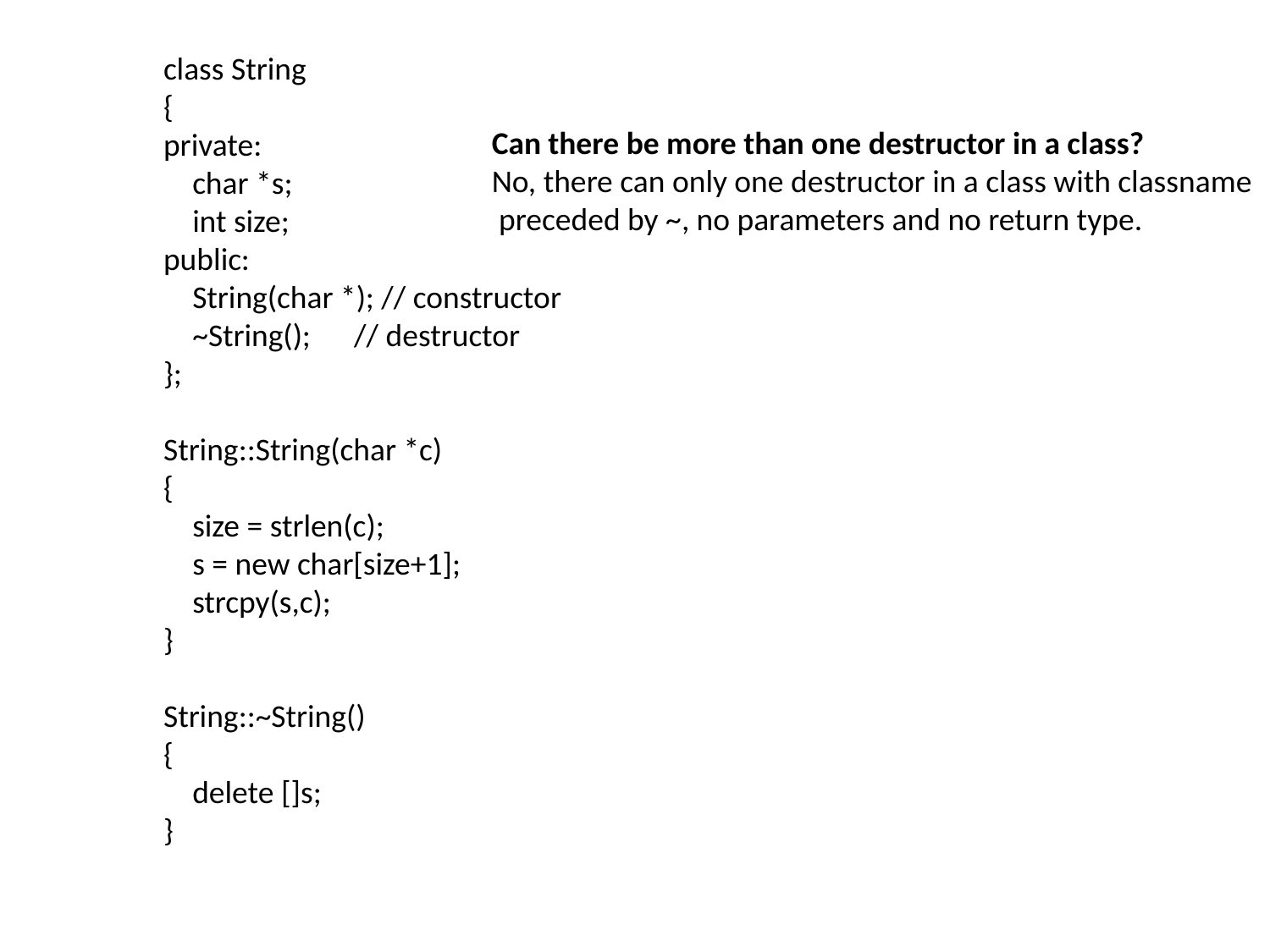

class String
{
private:
    char *s;
    int size;
public:
    String(char *); // constructor
    ~String();      // destructor
};

String::String(char *c)
{
    size = strlen(c);
    s = new char[size+1];
    strcpy(s,c);
}

String::~String()
{
    delete []s;
}

Can there be more than one destructor in a class?
No, there can only one destructor in a class with classname
 preceded by ~, no parameters and no return type.